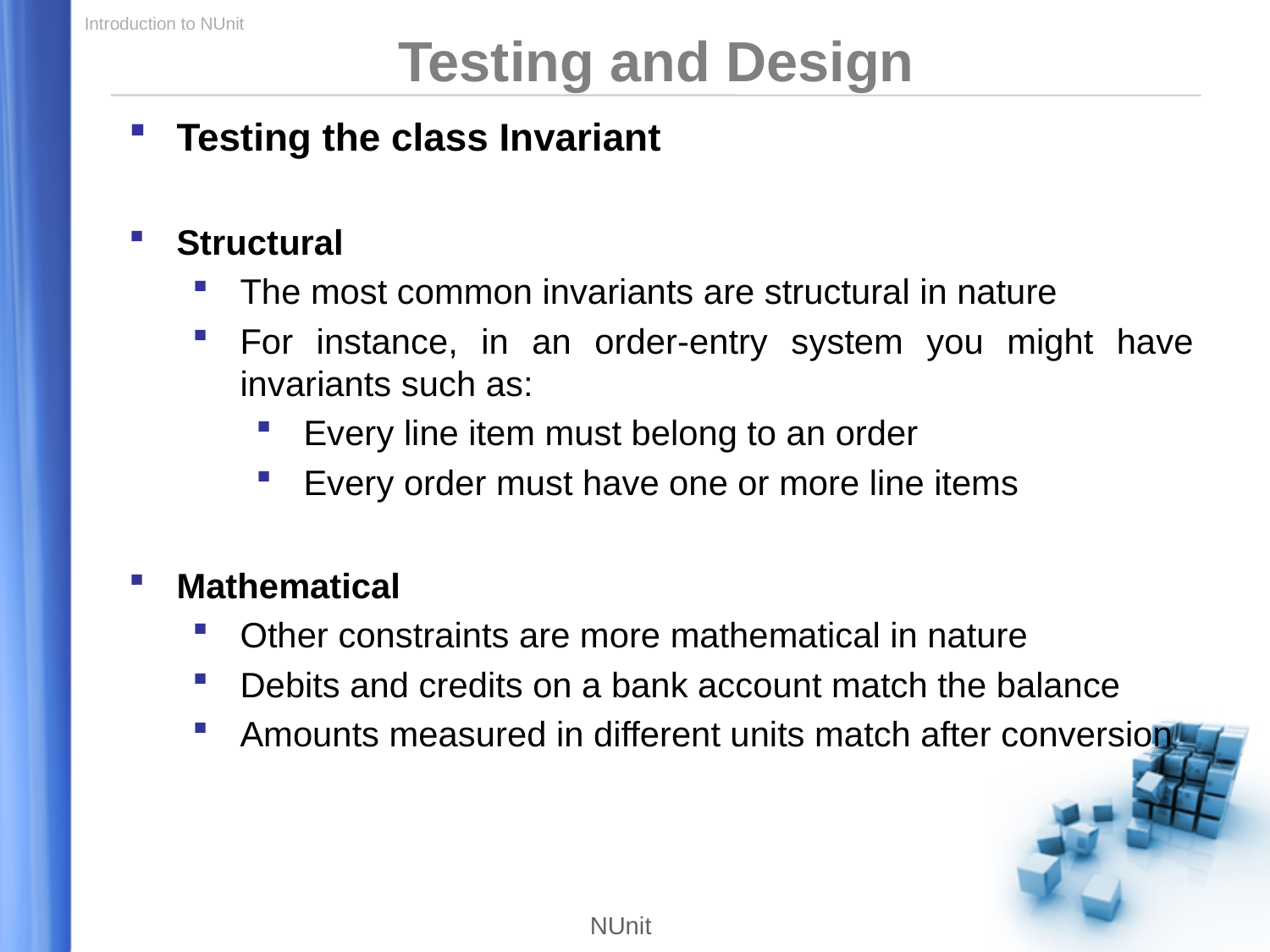

Testing and Design
Testing the class Invariant

Structural
The most common invariants are structural in nature
For instance, in an order-entry system you might have invariants such as:
Every line item must belong to an order
Every order must have one or more line items

Mathematical
Other constraints are more mathematical in nature
Debits and credits on a bank account match the balance
Amounts measured in different units match after conversion